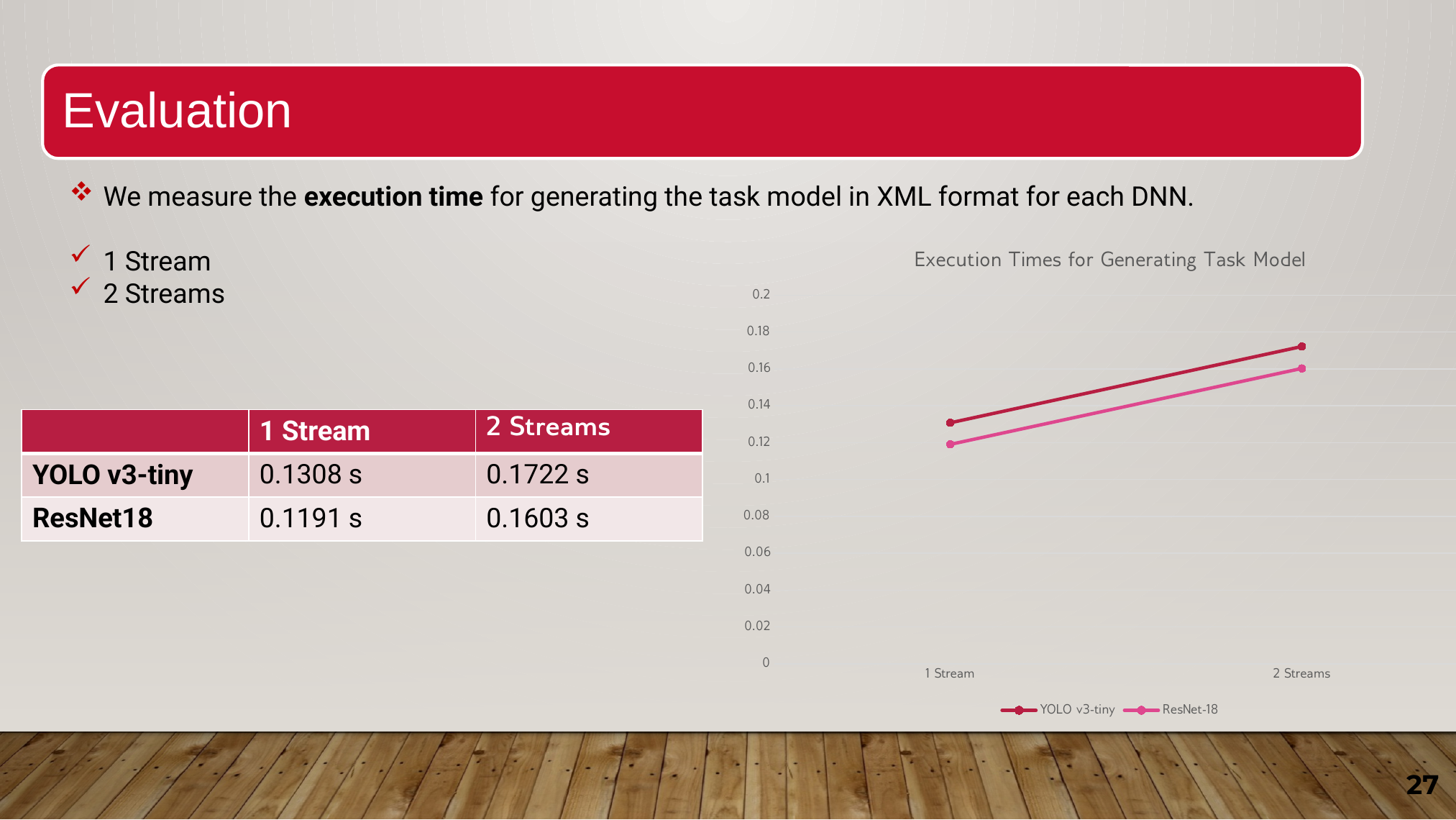

Evaluation
We measure the execution time for generating the task model in XML format for each DNN.

1 Stream
2 Streams

### Chart: Execution Times for Generating Task Model

| Category | YOLO v3-tiny | ResNet-18 |
|---|---|---|
| 1 Stream | 0.1308 | 0.1191 |
| 2 Streams | 0.1722 | 0.1603 |
|  | 1 Stream | 2 Streams |
| --- | --- | --- |
| YOLO v3-tiny | 0.1308 s | 0.1722 s |
| ResNet18 | 0.1191 s | 0.1603 s |
27